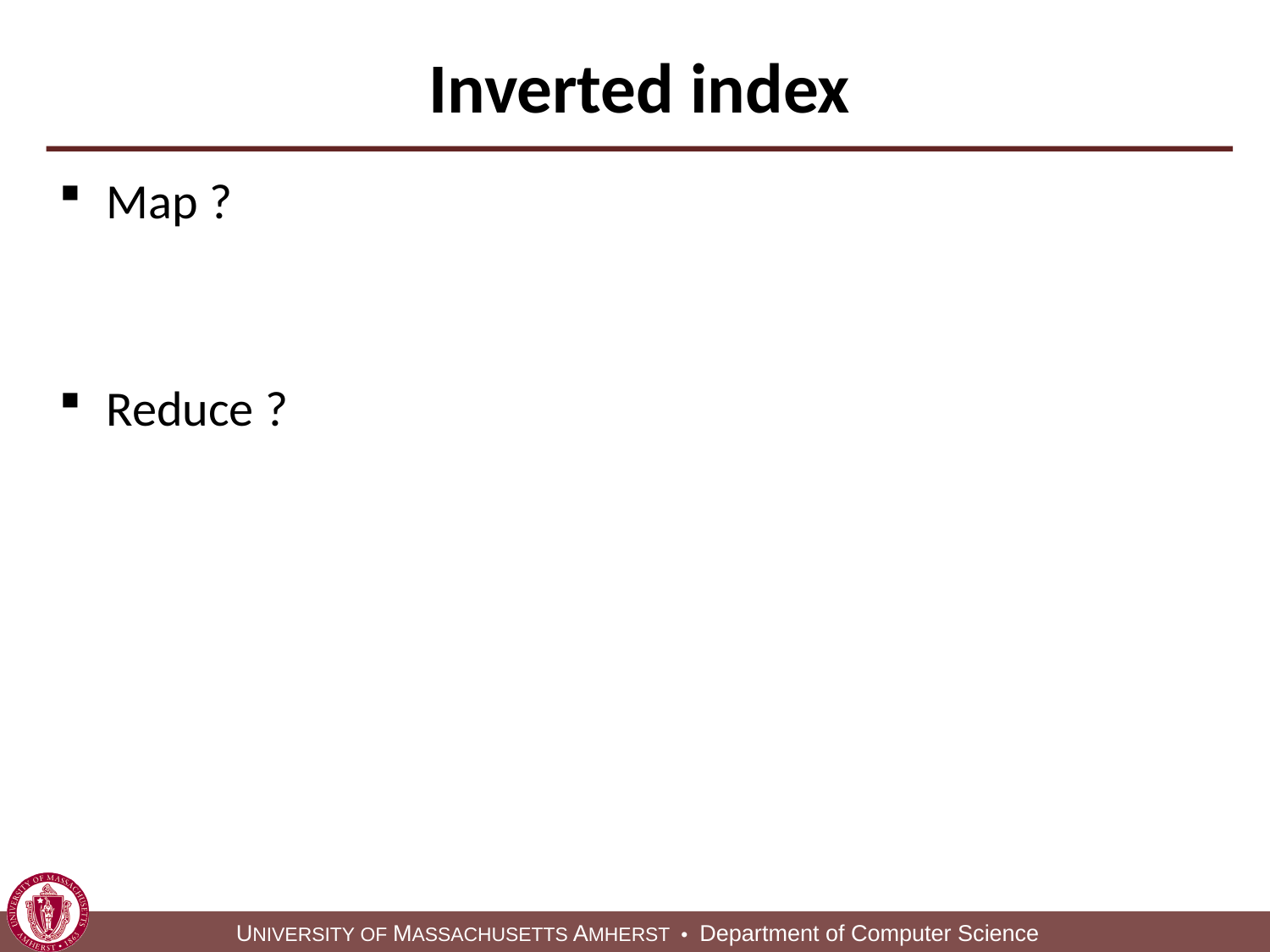

# Inverted index
Map ?

Reduce ?